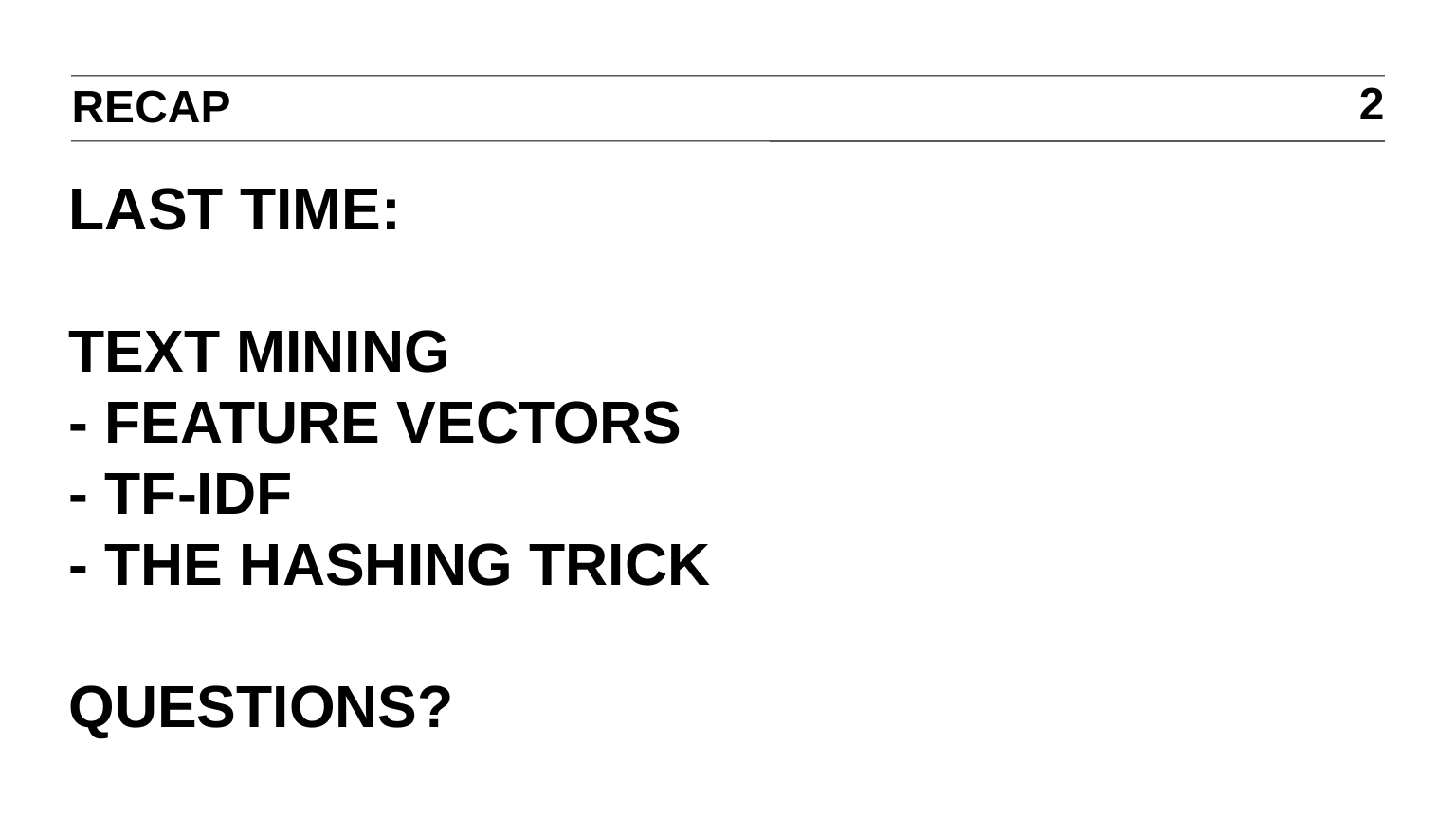

Recap

2
# last time: Text Mining - Feature Vectors - TF-IDF - the Hashing Trick questions?